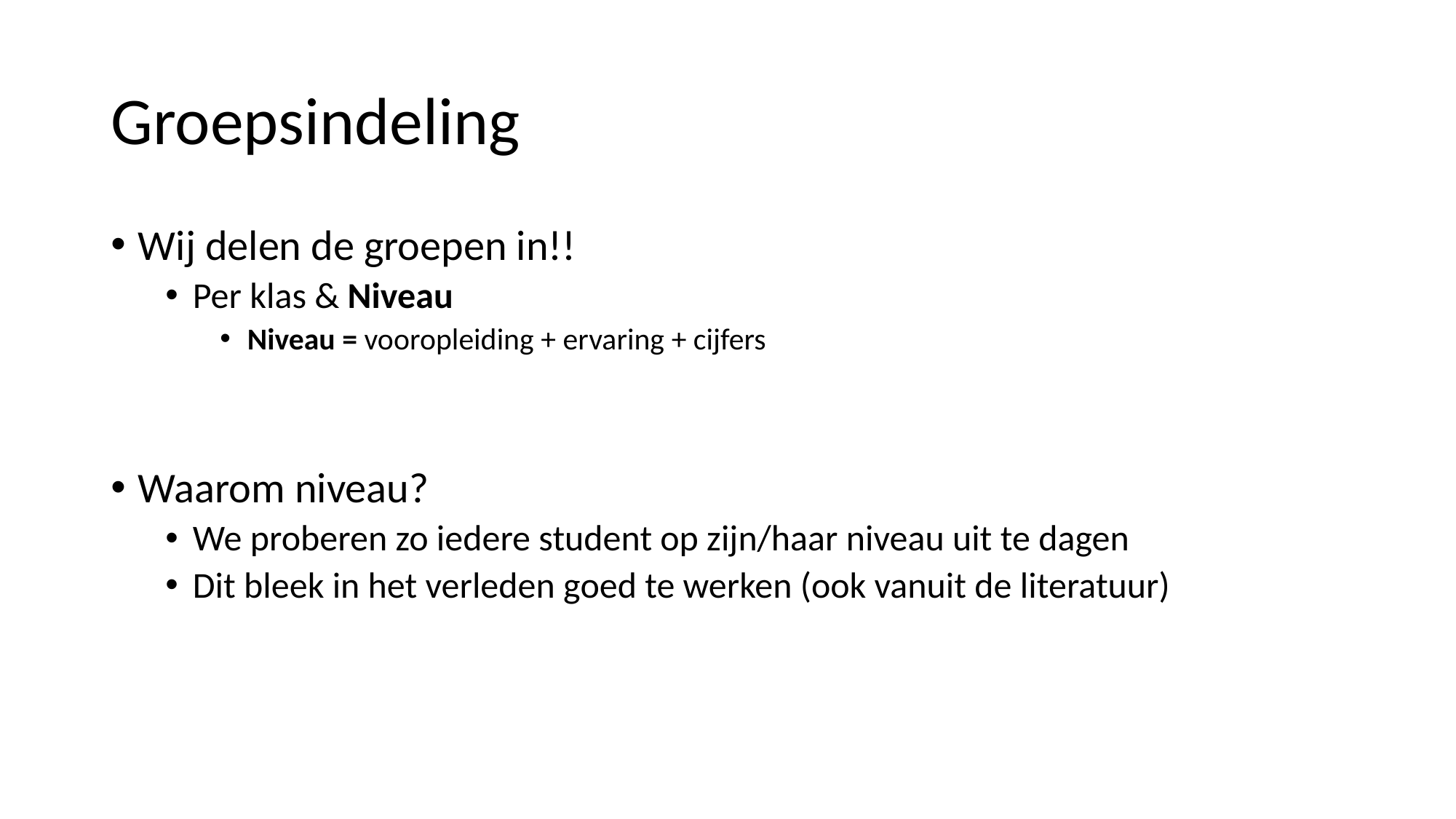

# Groepsindeling
Wij delen de groepen in!!
Per klas & Niveau
Niveau = vooropleiding + ervaring + cijfers

Waarom niveau?
We proberen zo iedere student op zijn/haar niveau uit te dagen
Dit bleek in het verleden goed te werken (ook vanuit de literatuur)